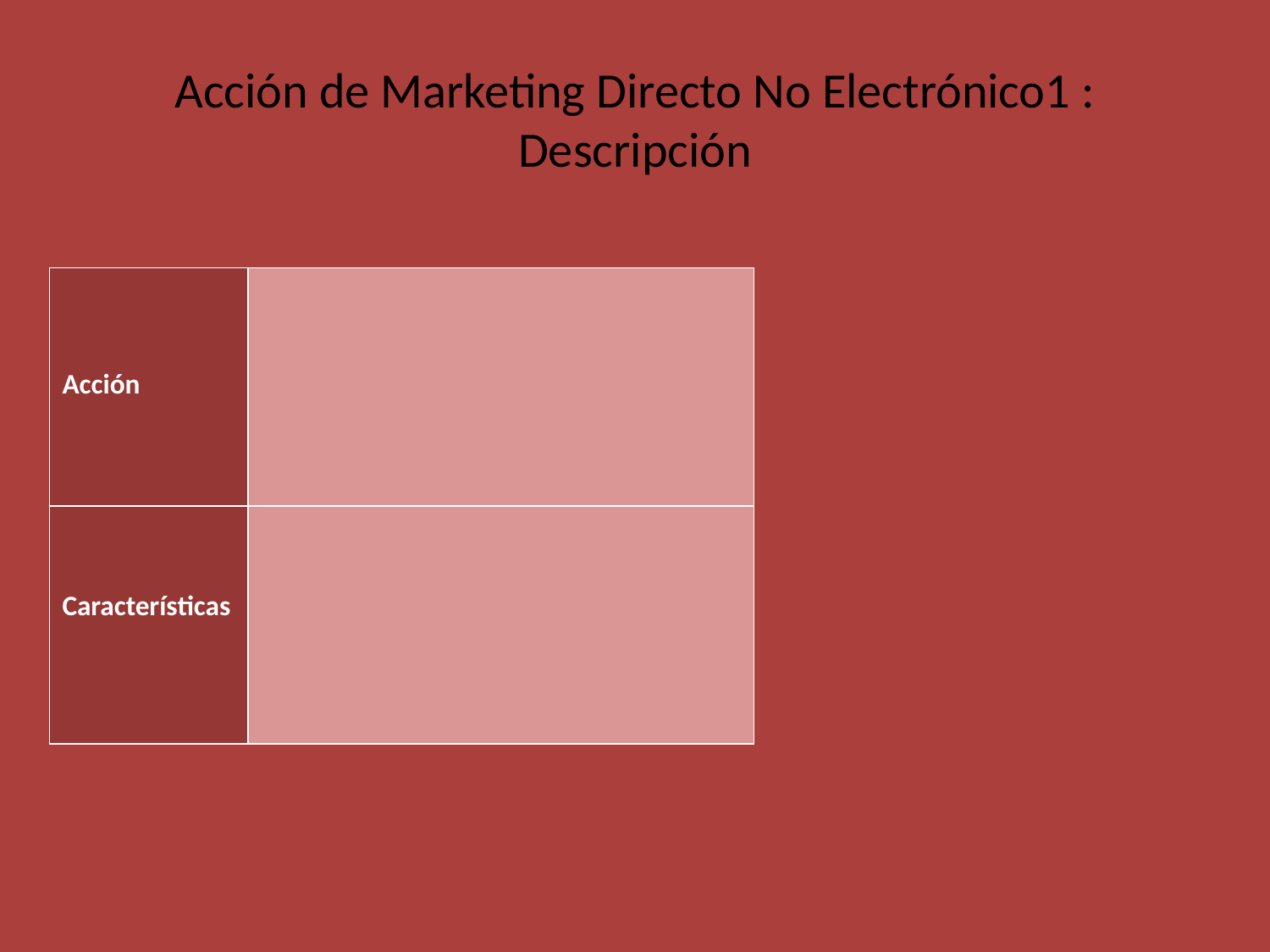

# Acción de Marketing Directo No Electrónico1 : Descripción
| Acción |  |
| --- | --- |
| Características |  |